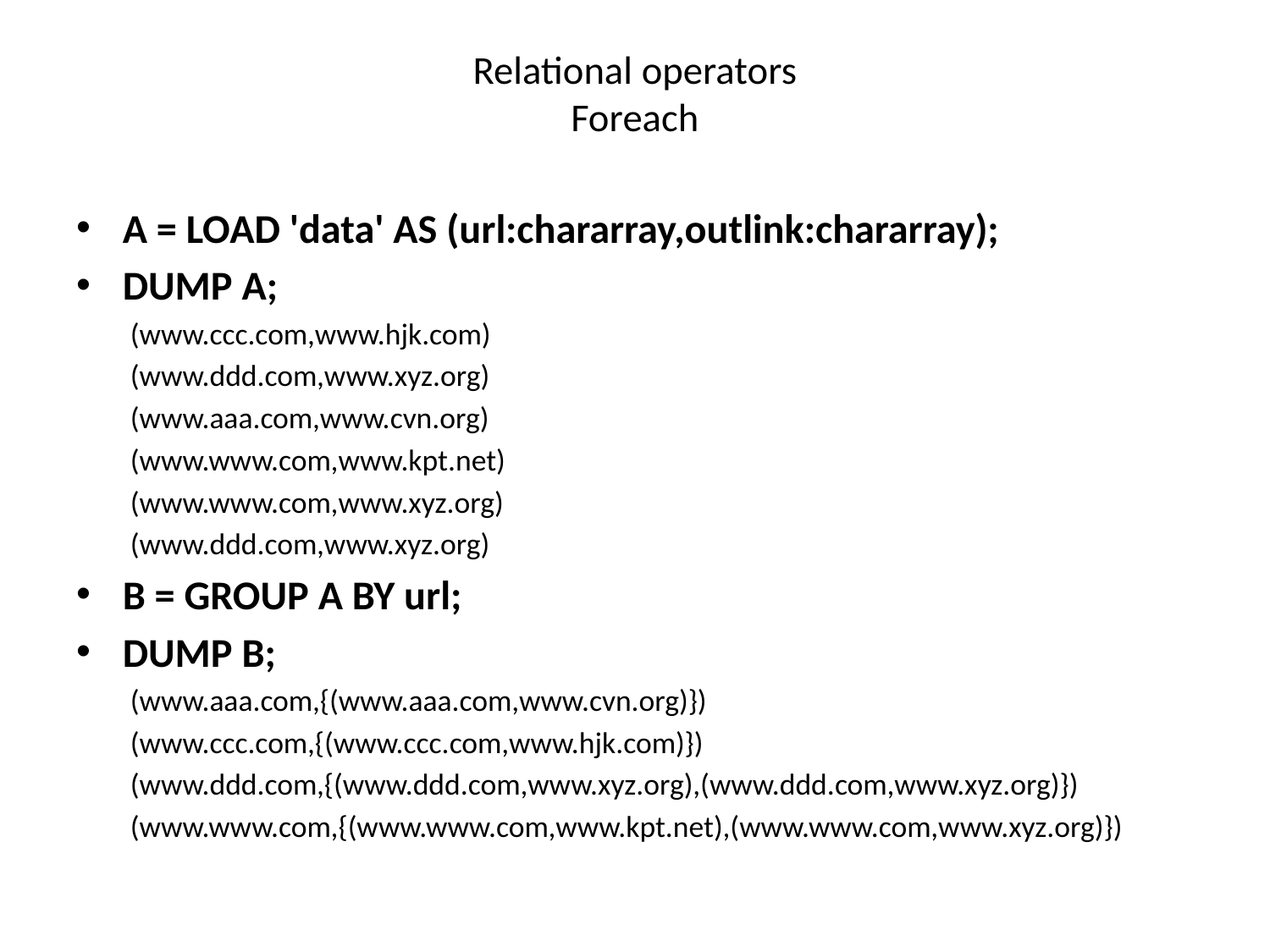

# Relational operators Foreach
A = LOAD 'data' AS (url:chararray,outlink:chararray);
DUMP A;
(www.ccc.com,www.hjk.com)
(www.ddd.com,www.xyz.org)
(www.aaa.com,www.cvn.org)
(www.www.com,www.kpt.net)
(www.www.com,www.xyz.org)
(www.ddd.com,www.xyz.org)
B = GROUP A BY url;
DUMP B;
(www.aaa.com,{(www.aaa.com,www.cvn.org)})
(www.ccc.com,{(www.ccc.com,www.hjk.com)})
(www.ddd.com,{(www.ddd.com,www.xyz.org),(www.ddd.com,www.xyz.org)})
(www.www.com,{(www.www.com,www.kpt.net),(www.www.com,www.xyz.org)})